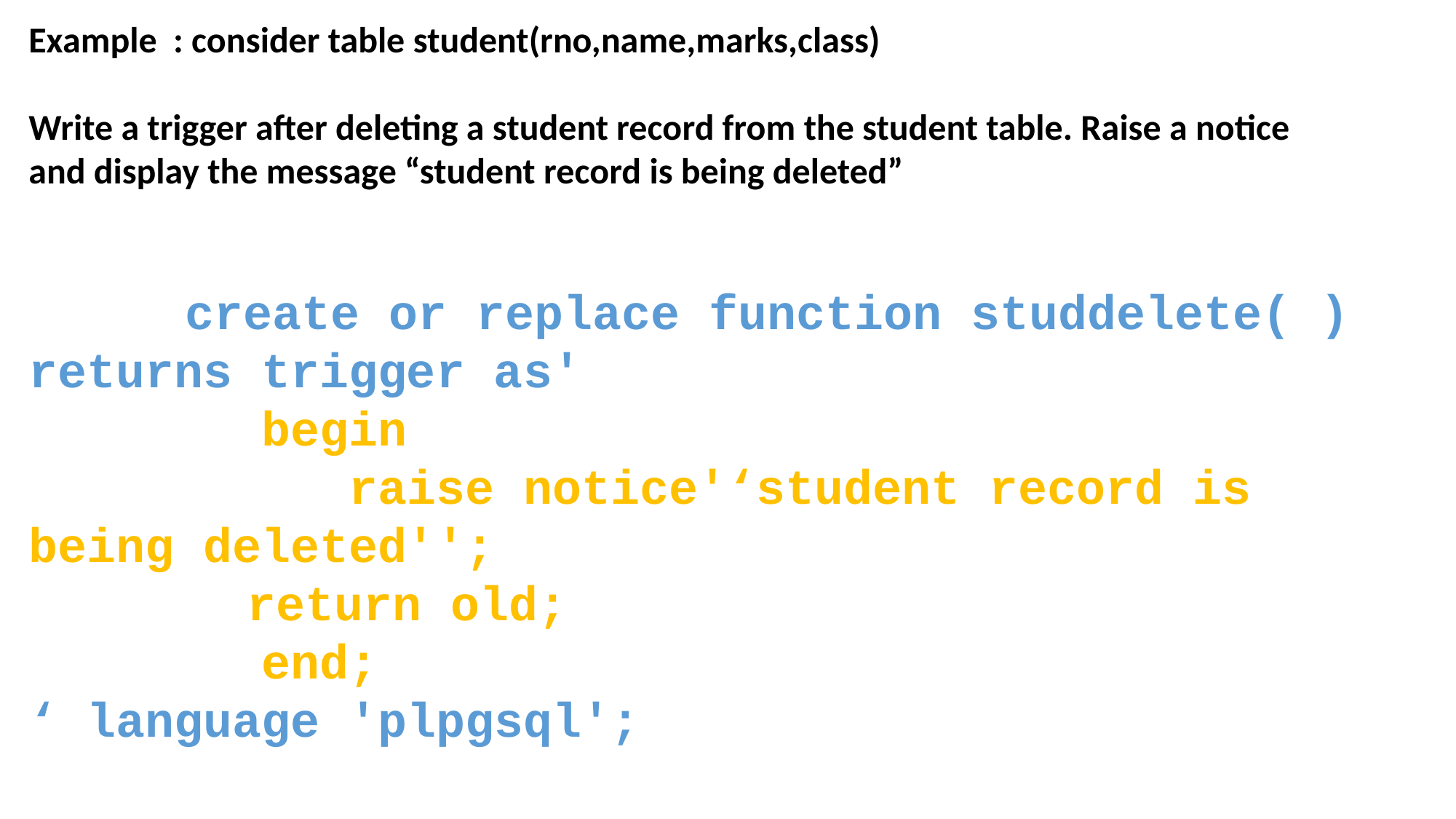

Example  : consider table student(rno,name,marks,class)

Write a trigger after deleting a student record from the student table. Raise a notice
and display the message “student record is being deleted”

        create or replace function studdelete( ) returns trigger as'
        begin
           raise notice'‘student record is being deleted'';
		return old;
        end;
‘ language 'plpgsql';